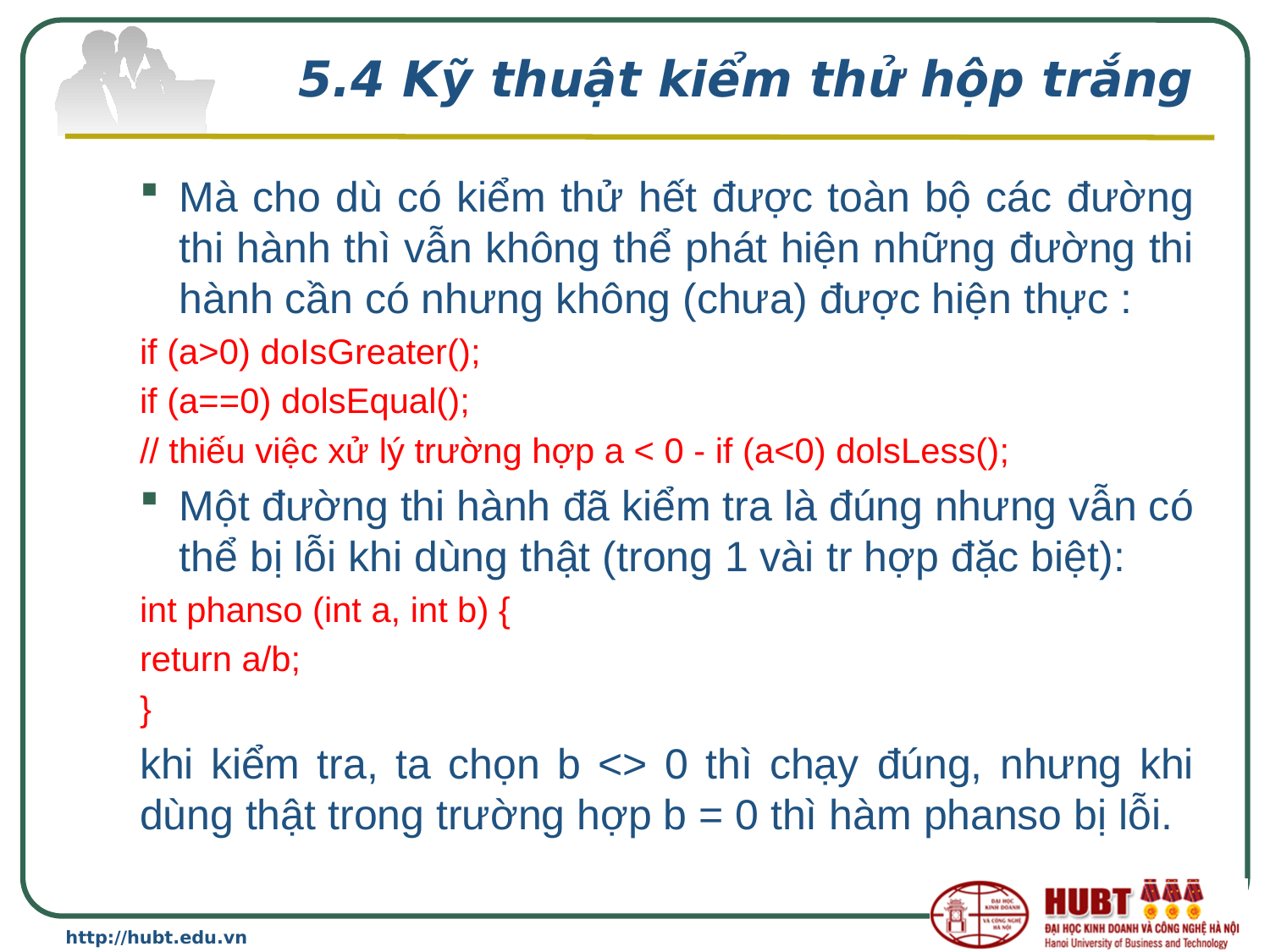

# 5.4 Kỹ thuật kiểm thử hộp trắng
Mà cho dù có kiểm thử hết được toàn bộ các đường thi hành thì vẫn không thể phát hiện những đường thi hành cần có nhưng không (chưa) được hiện thực :
if (a>0) doIsGreater();
if (a==0) dolsEqual();
// thiếu việc xử lý trường hợp a < 0 - if (a<0) dolsLess();
Một đường thi hành đã kiểm tra là đúng nhưng vẫn có thể bị lỗi khi dùng thật (trong 1 vài tr hợp đặc biệt):
int phanso (int a, int b) {
return a/b;
}
khi kiểm tra, ta chọn b <> 0 thì chạy đúng, nhưng khi dùng thật trong trường hợp b = 0 thì hàm phanso bị lỗi.
http://hubt.edu.vn